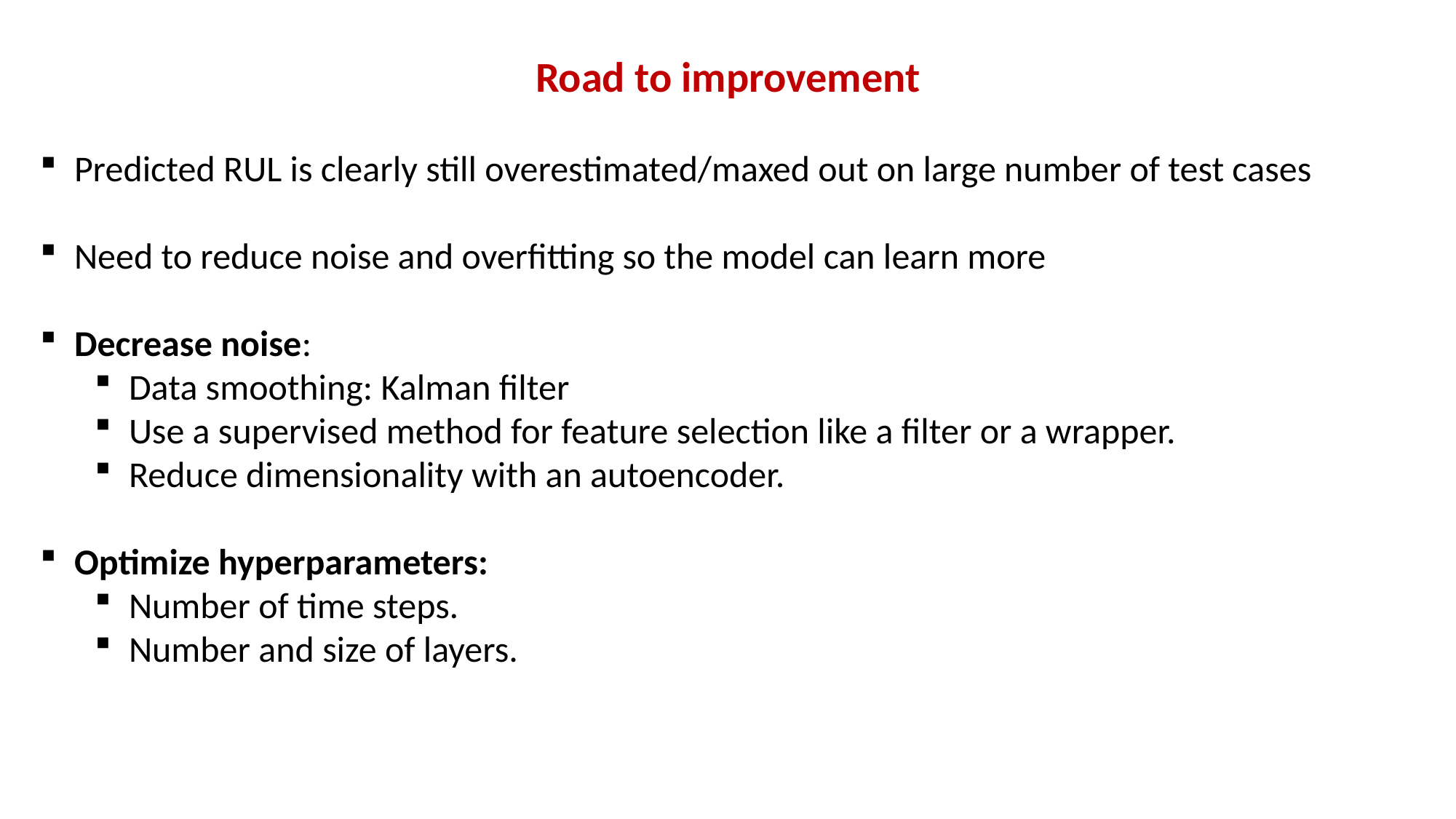

Road to improvement
Predicted RUL is clearly still overestimated/maxed out on large number of test cases

Need to reduce noise and overfitting so the model can learn more

Decrease noise:
Data smoothing: Kalman filter
Use a supervised method for feature selection like a filter or a wrapper.
Reduce dimensionality with an autoencoder.

Optimize hyperparameters:
Number of time steps.
Number and size of layers.